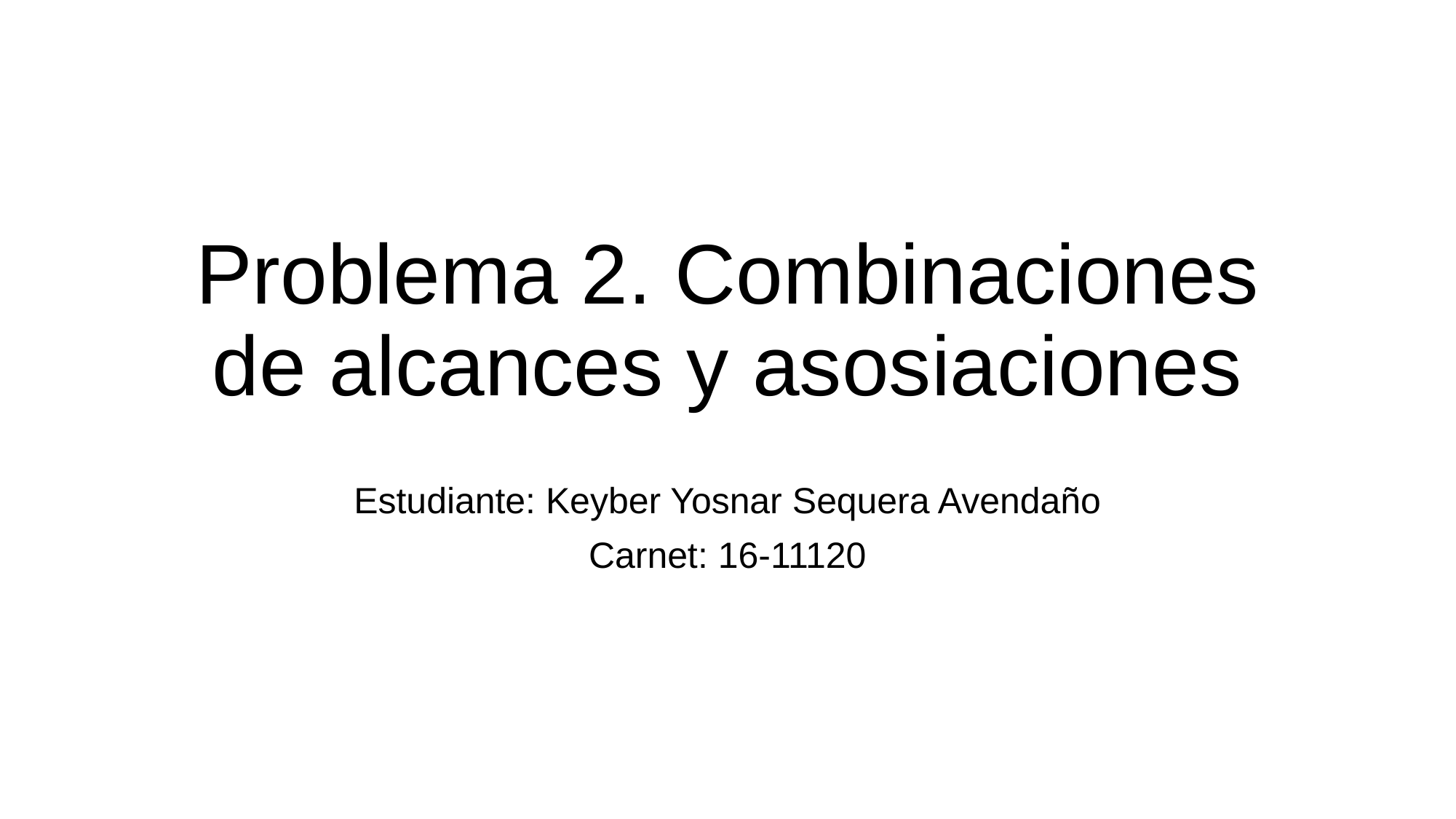

# Problema 2. Combinaciones de alcances y asosiaciones
Estudiante: Keyber Yosnar Sequera Avendaño
Carnet: 16-11120